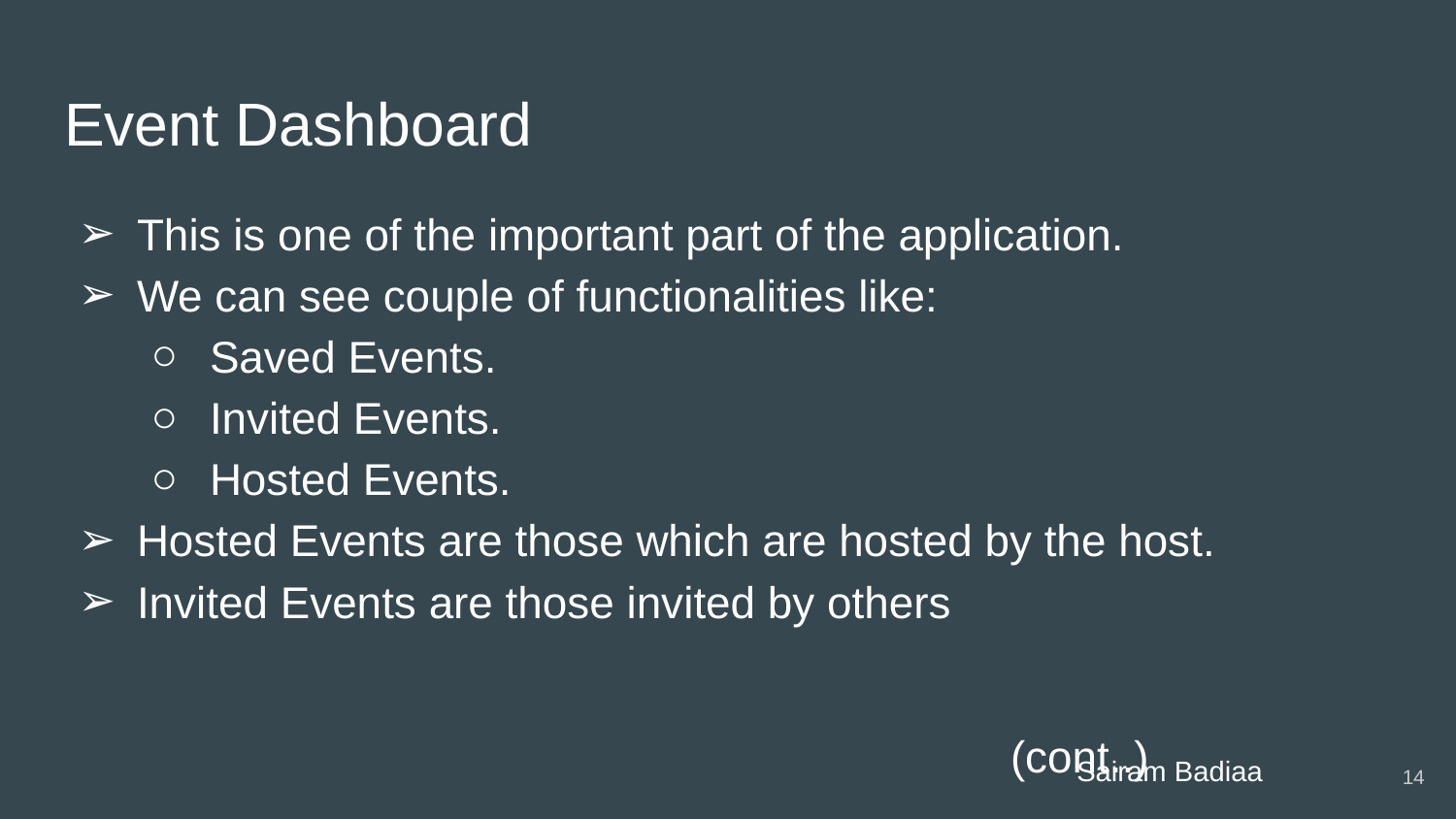

# Event Dashboard
This is one of the important part of the application.
We can see couple of functionalities like:
Saved Events.
Invited Events.
Hosted Events.
Hosted Events are those which are hosted by the host.
Invited Events are those invited by others
														(cont..)

Sairam Badiaa
14